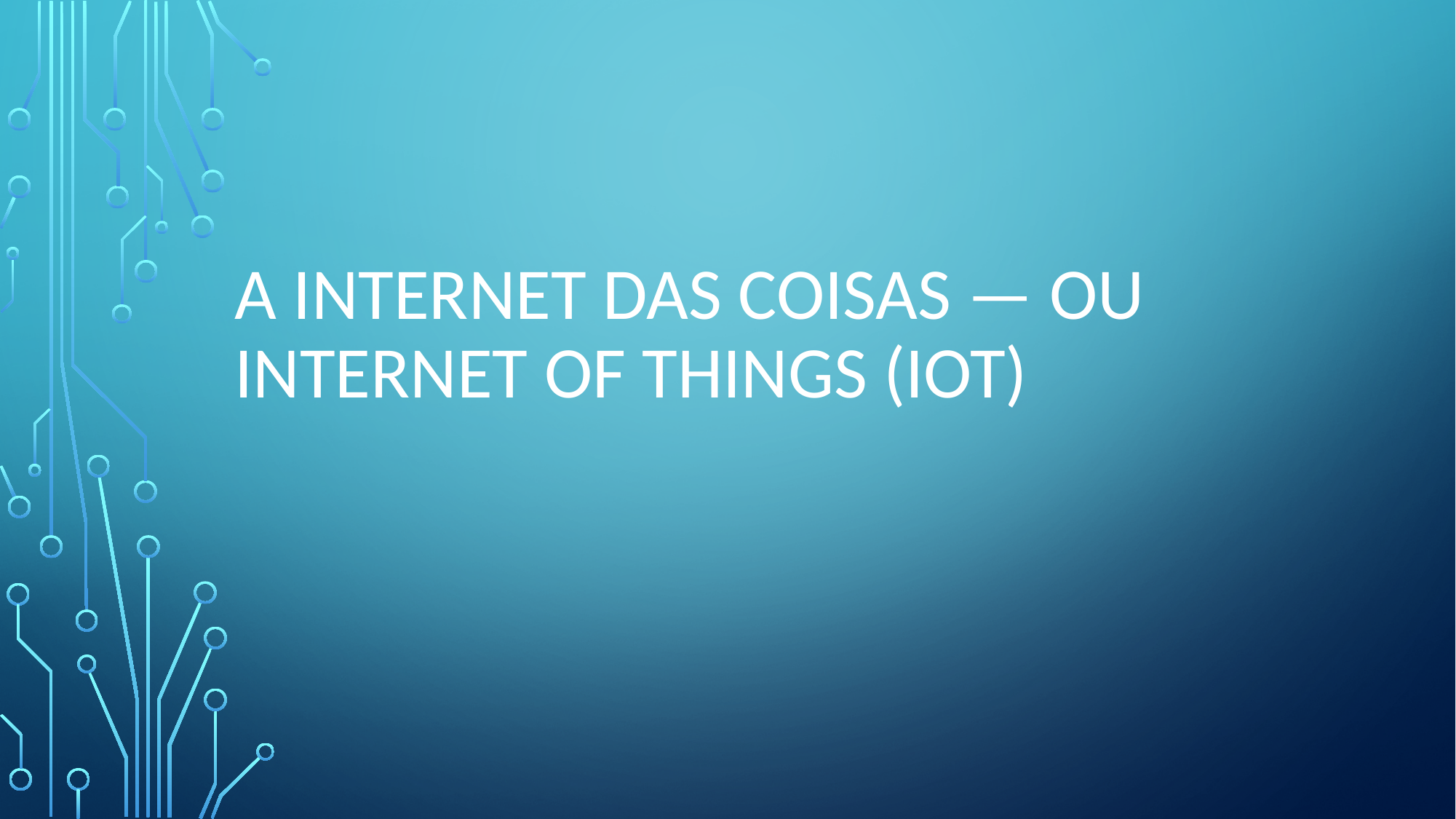

# A Internet das Coisas — ou Internet of Things (IoT)